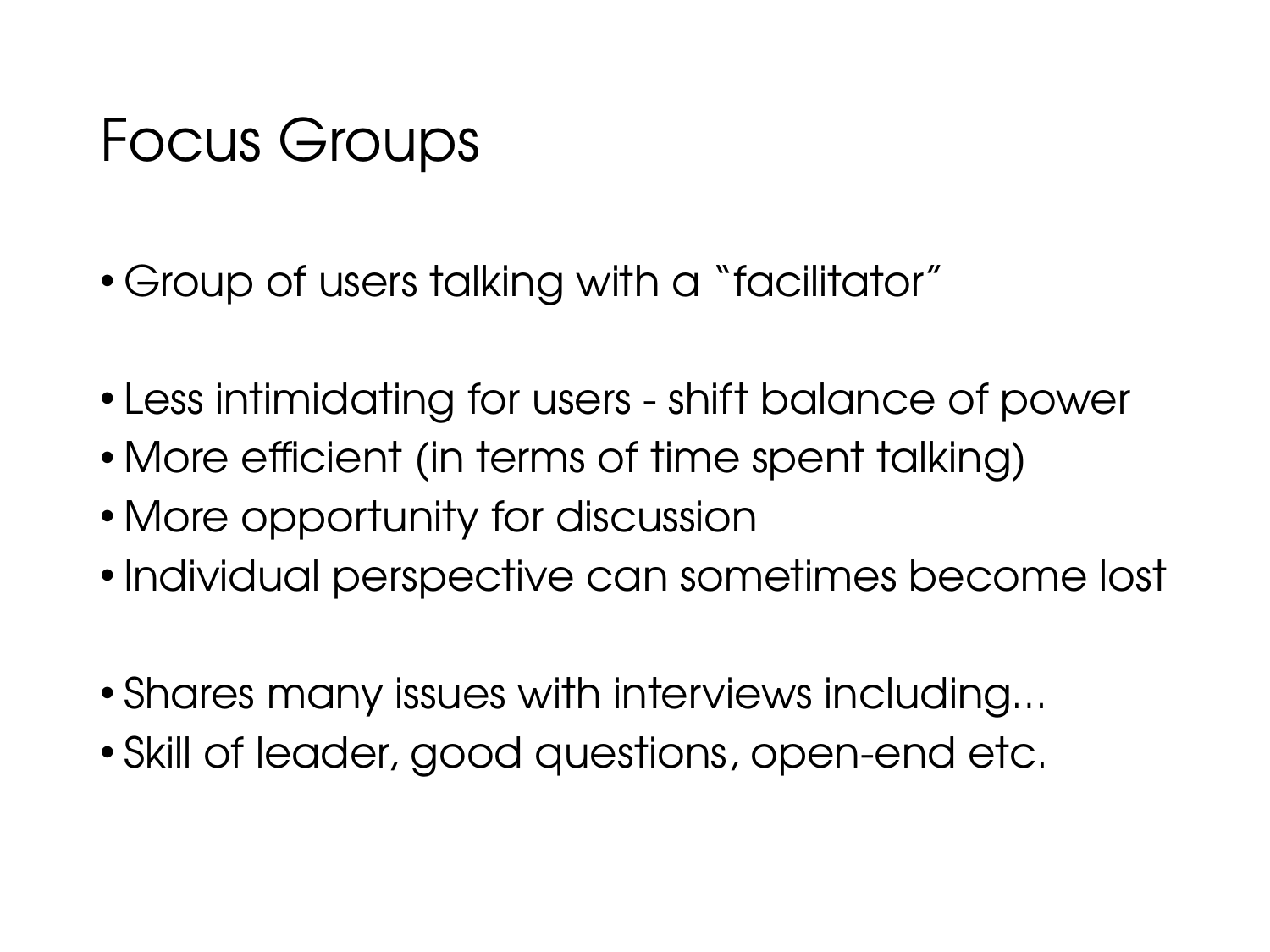

# Focus Groups
Group of users talking with a “facilitator”

Less intimidating for users - shift balance of power
More efficient (in terms of time spent talking)
More opportunity for discussion
Individual perspective can sometimes become lost

Shares many issues with interviews including…
Skill of leader, good questions, open-end etc.